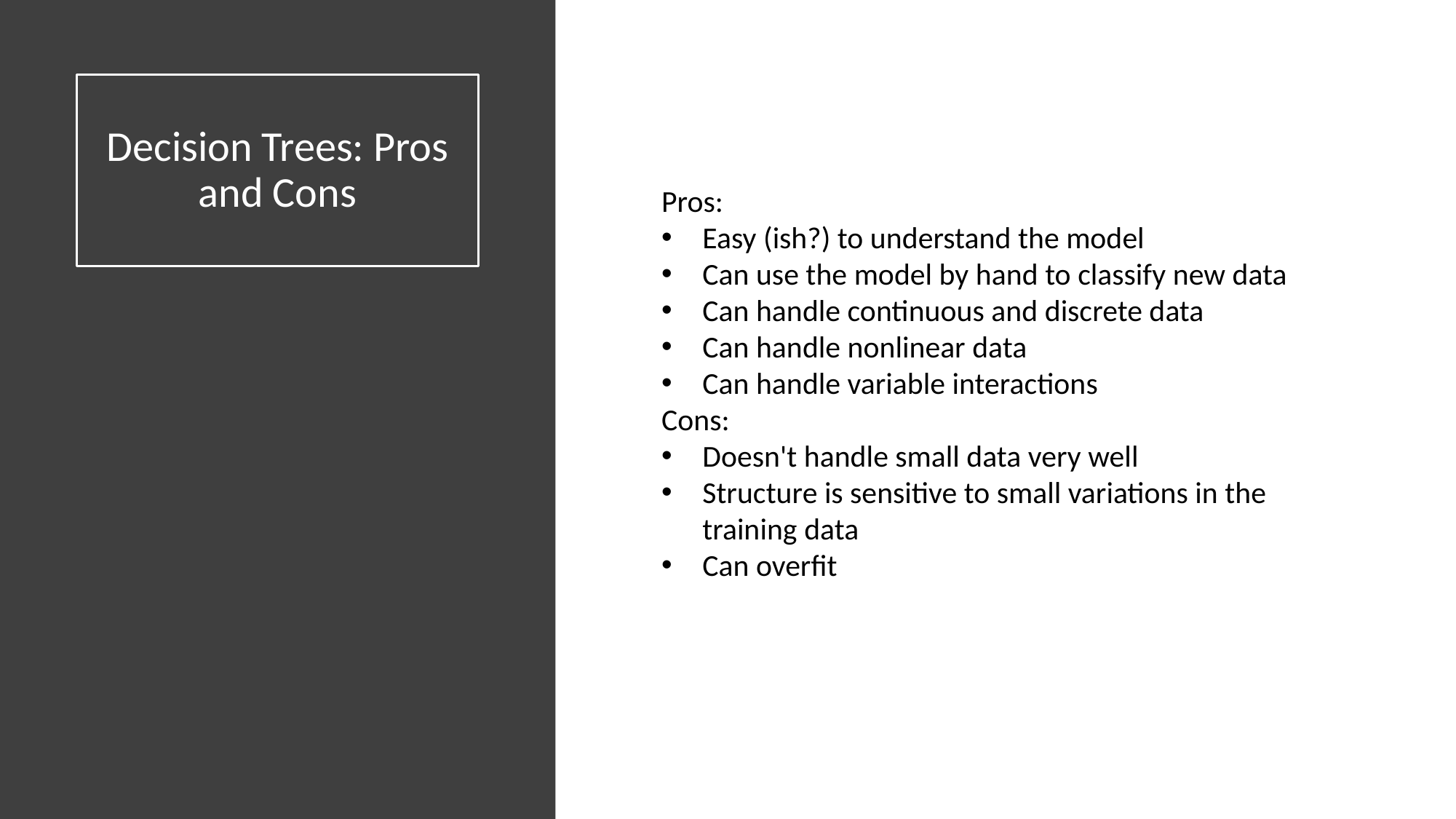

# Decision Trees: Pros and Cons
Pros:
Easy (ish?) to understand the model
Can use the model by hand to classify new data
Can handle continuous and discrete data
Can handle nonlinear data
Can handle variable interactions
Cons:
Doesn't handle small data very well
Structure is sensitive to small variations in the training data
Can overfit